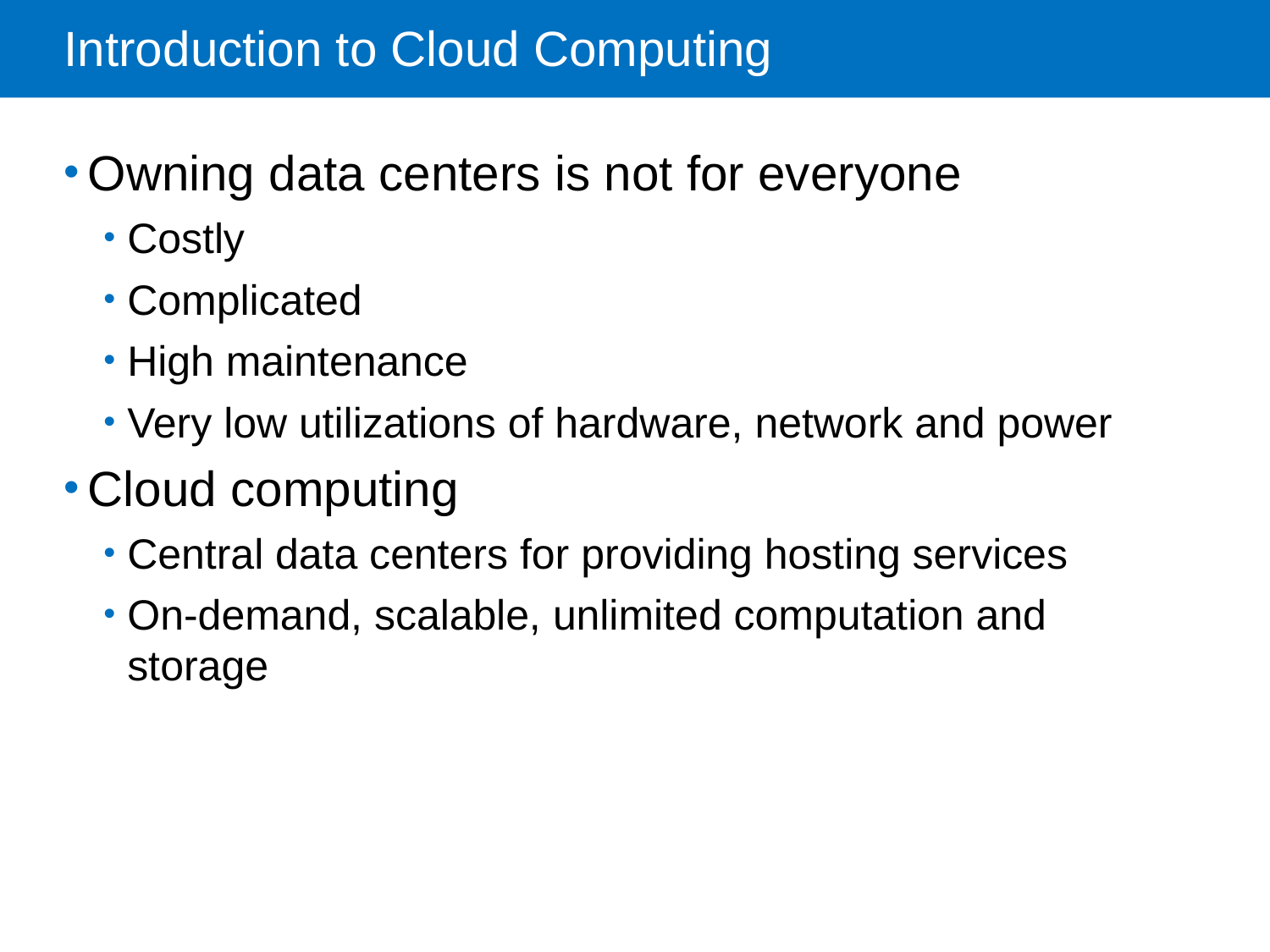

# Introduction to Cloud Computing
Owning data centers is not for everyone
Costly
Complicated
High maintenance
Very low utilizations of hardware, network and power
Cloud computing
Central data centers for providing hosting services
On-demand, scalable, unlimited computation and storage